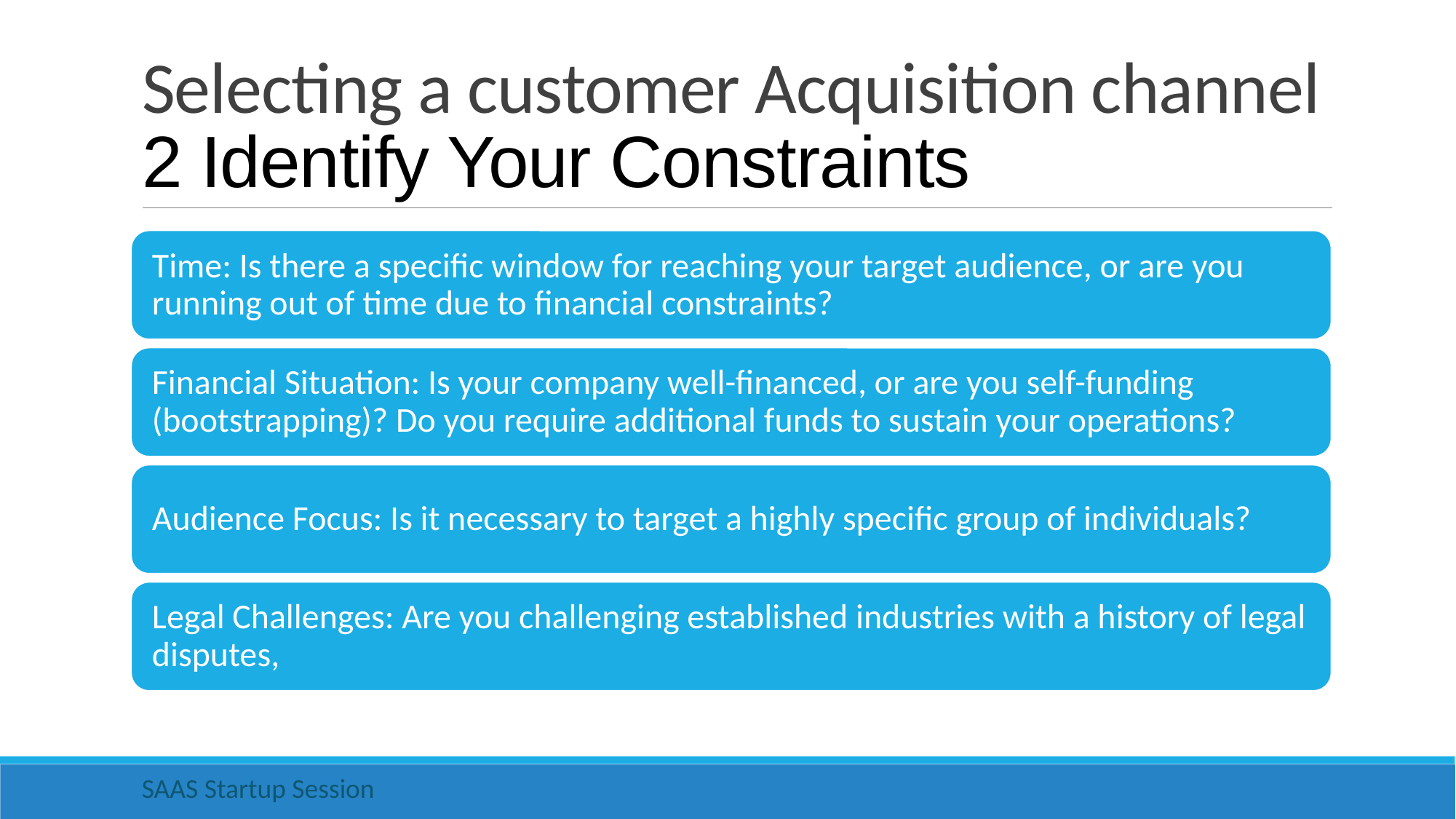

# Selecting a customer Acquisition channel 2 Identify Your Constraints
Time: Is there a specific window for reaching your target audience, or are you running out of time due to financial constraints?
Financial Situation: Is your company well-financed, or are you self-funding (bootstrapping)? Do you require additional funds to sustain your operations?
Audience Focus: Is it necessary to target a highly specific group of individuals?
Legal Challenges: Are you challenging established industries with a history of legal disputes,
SAAS Startup Session